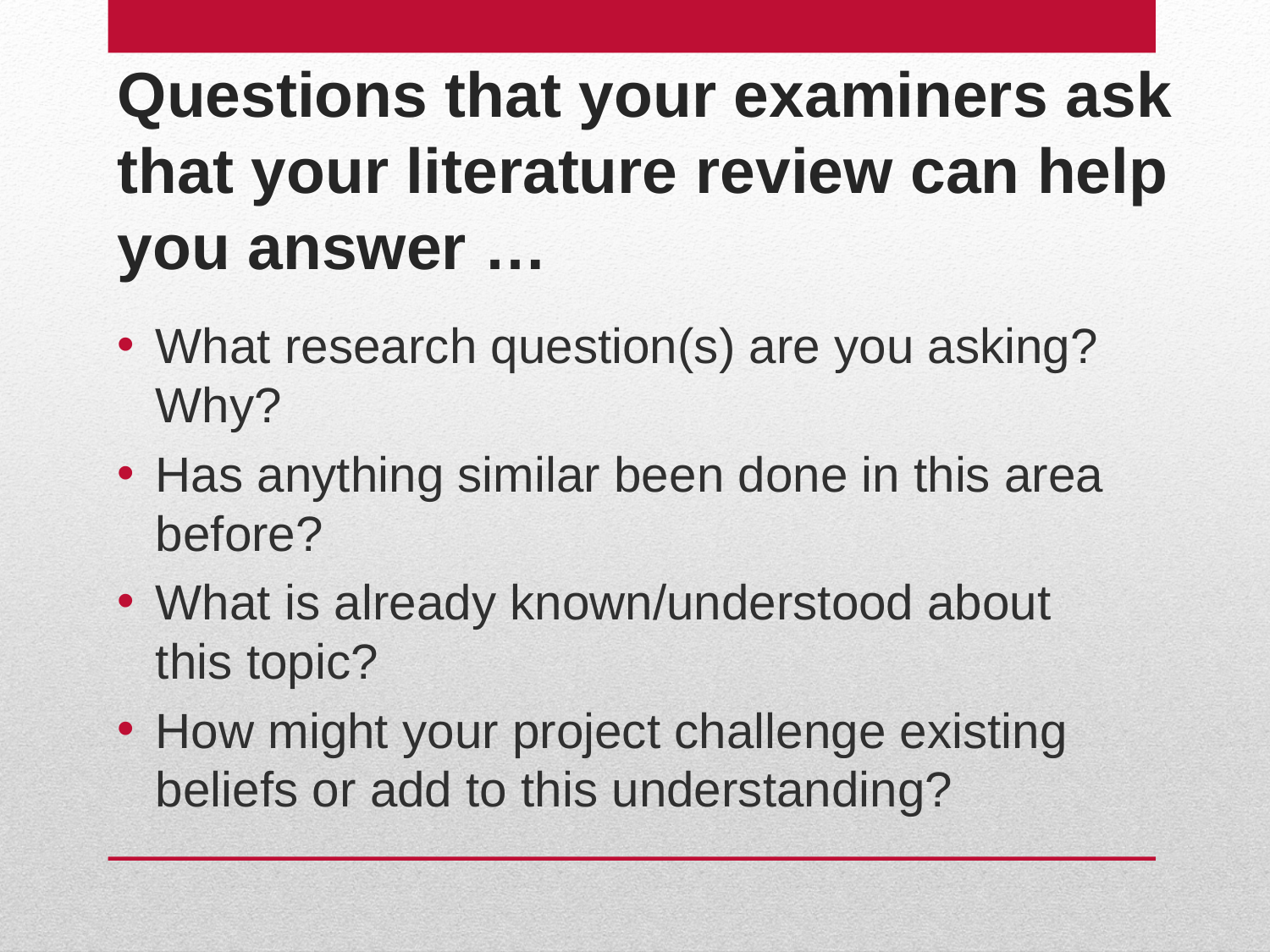

# Questions that your examiners ask that your literature review can help you answer …
What research question(s) are you asking? Why?
Has anything similar been done in this area before?
What is already known/understood about this topic?
How might your project challenge existing beliefs or add to this understanding?